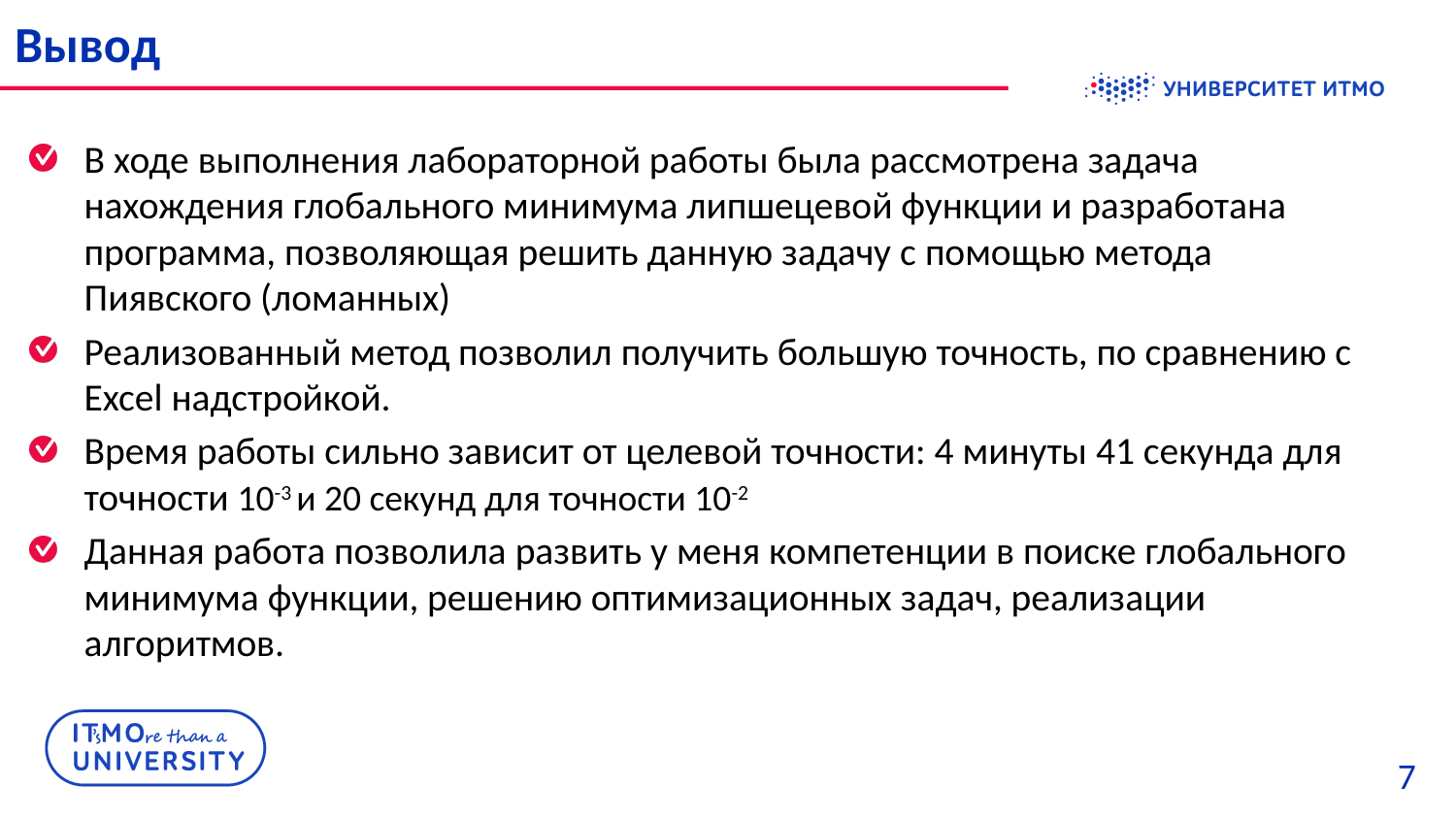

# Вывод
В ходе выполнения лабораторной работы была рассмотрена задача нахождения глобального минимума липшецевой функции и разработана программа, позволяющая решить данную задачу с помощью метода Пиявского (ломанных)
Реализованный метод позволил получить большую точность, по сравнению с Excel надстройкой.
Время работы сильно зависит от целевой точности: 4 минуты 41 секунда для точности 10-3 и 20 секунд для точности 10-2
Данная работа позволила развить у меня компетенции в поиске глобального минимума функции, решению оптимизационных задач, реализации алгоритмов.